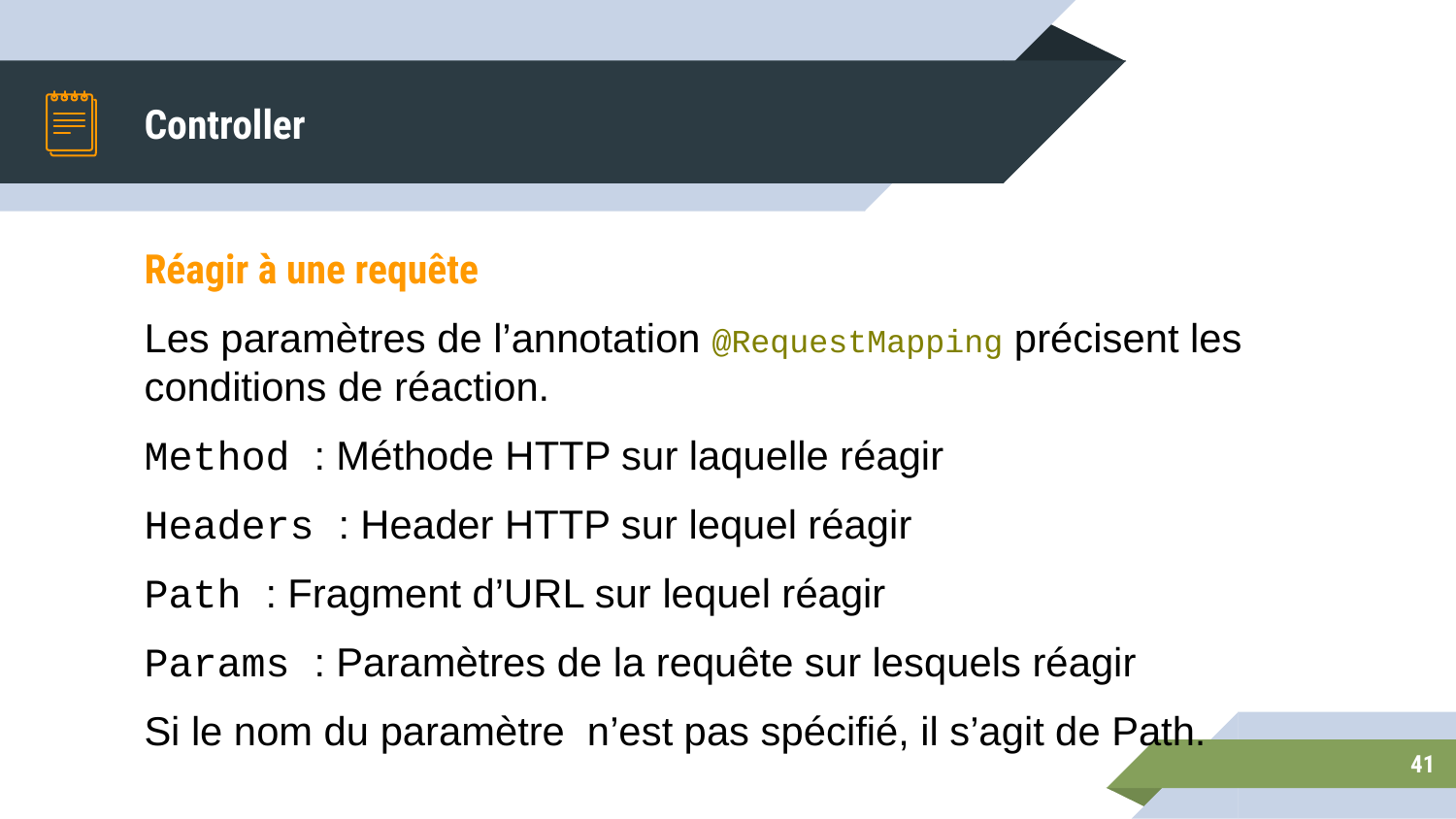

# Controller

Réagir à une requête
Les paramètres de l’annotation @RequestMapping précisent les conditions de réaction.
Method : Méthode HTTP sur laquelle réagir
Headers : Header HTTP sur lequel réagir
Path : Fragment d’URL sur lequel réagir
Params : Paramètres de la requête sur lesquels réagir
Si le nom du paramètre  n’est pas spécifié, il s’agit de Path.

41